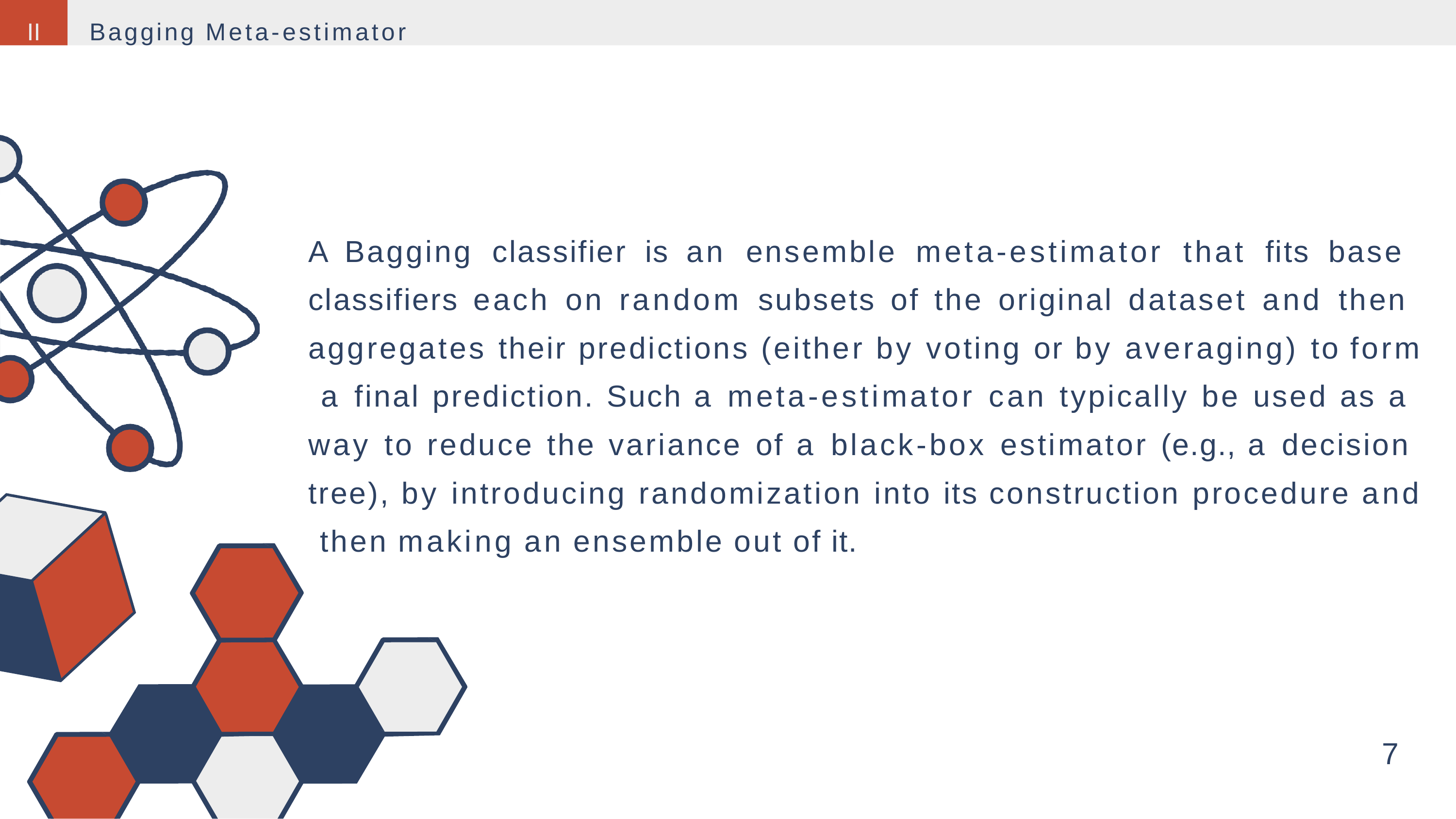

II
Bagging Meta-estimator

A Bagging classifier is an ensemble meta-estimator that fits base  classifiers each on random subsets of the original dataset and then  aggregates their predictions (either by voting or by averaging) to form  a final prediction. Such a meta-estimator can typically be used as a  way to reduce the variance of a black-box estimator (e.g., a decision  tree), by introducing randomization into its construction procedure and  then making an ensemble out of it.

7